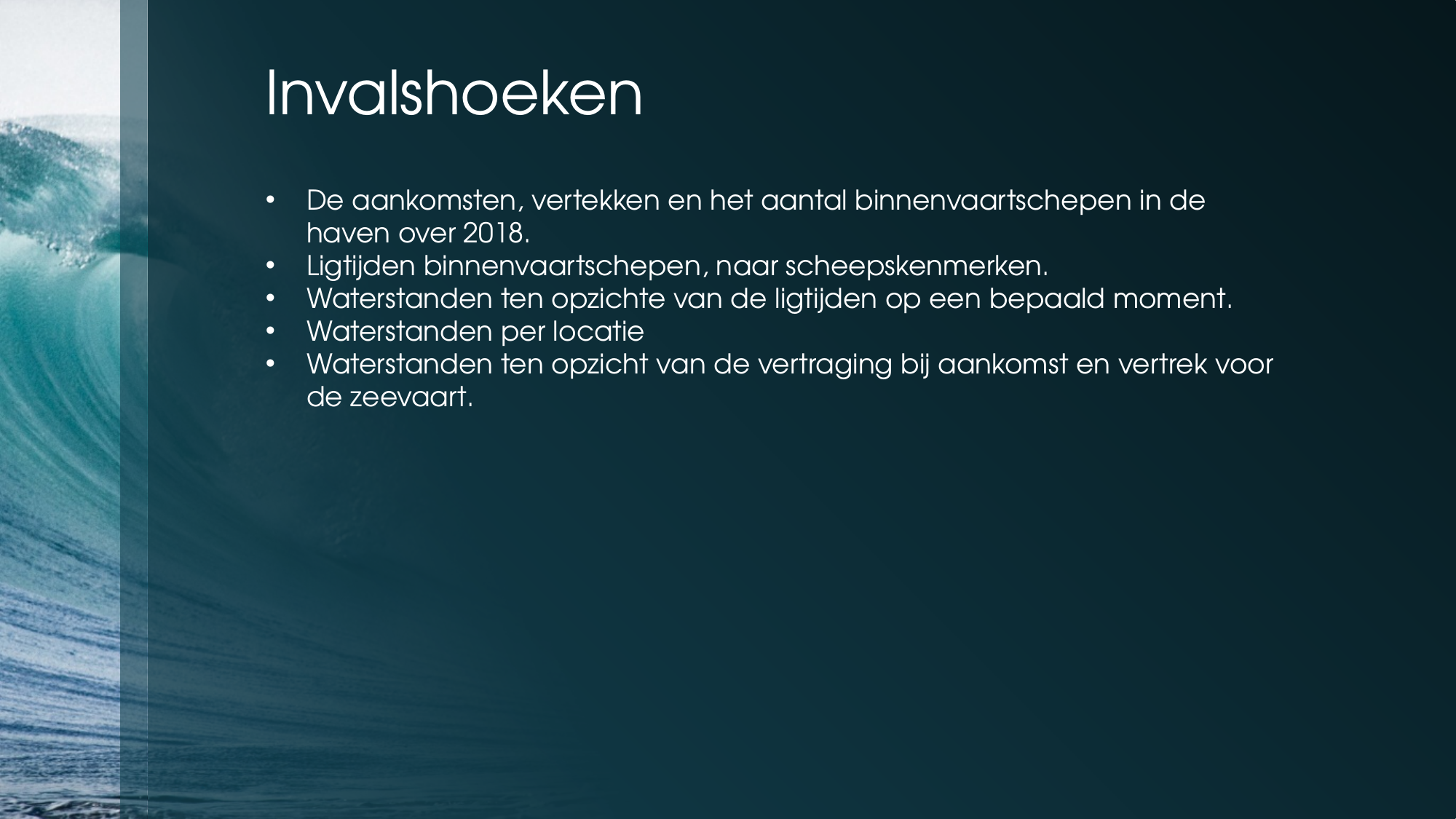

Invalshoeken
De aankomsten, vertekken en het aantal binnenvaartschepen in de haven over 2018.
Ligtijden binnenvaartschepen, naar scheepskenmerken.
Waterstanden ten opzichte van de ligtijden op een bepaald moment.
Waterstanden per locatie
Waterstanden ten opzicht van de vertraging bij aankomst en vertrek voor de zeevaart.